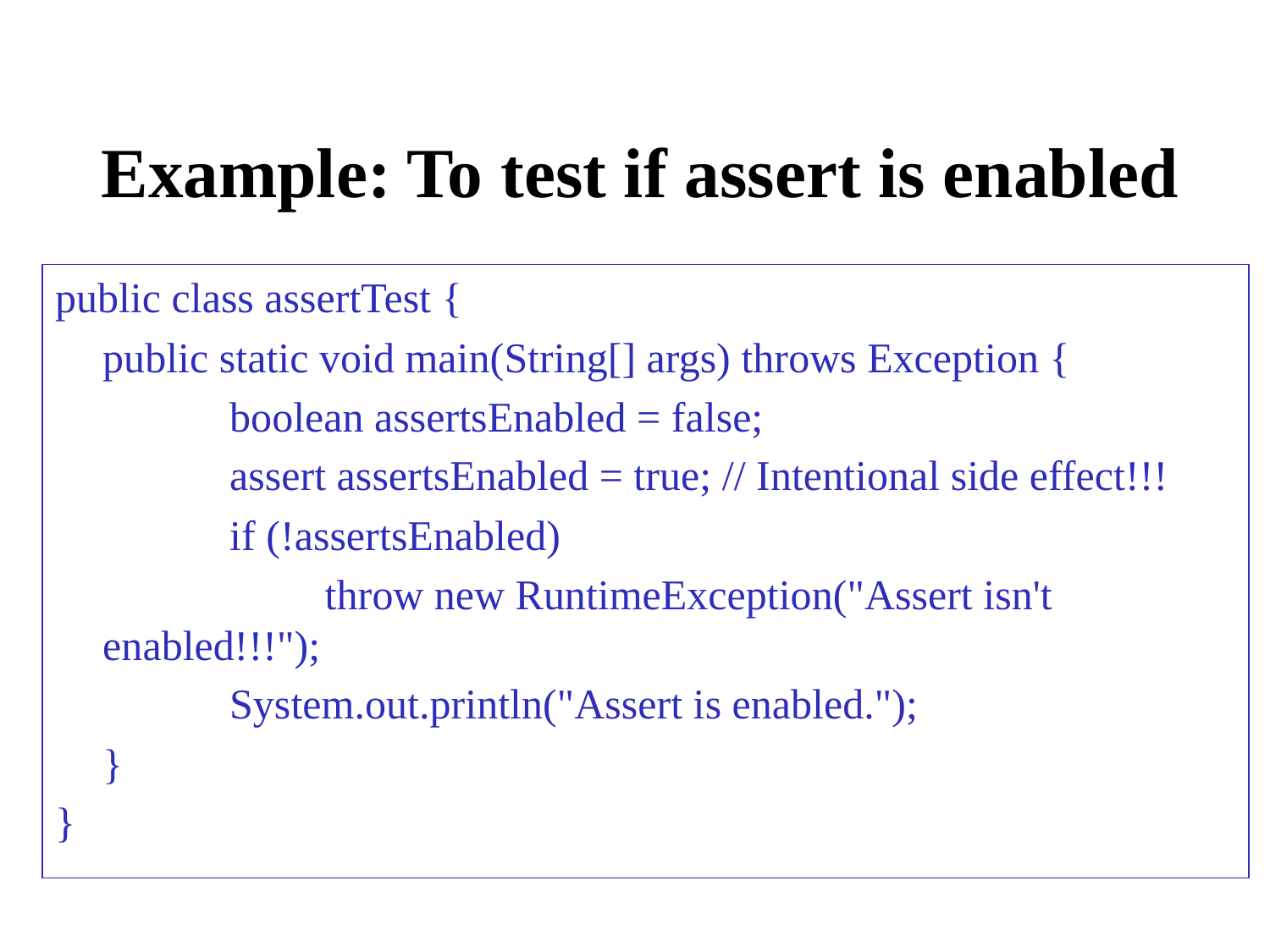

# Example: To test if assert is enabled
public class assertTest {
	public static void main(String[] args) throws Exception {
		boolean assertsEnabled = false;
		assert assertsEnabled = true; // Intentional side effect!!!
		if (!assertsEnabled)
		         throw new RuntimeException("Assert isn't enabled!!!");
		System.out.println("Assert is enabled.");
	}
}